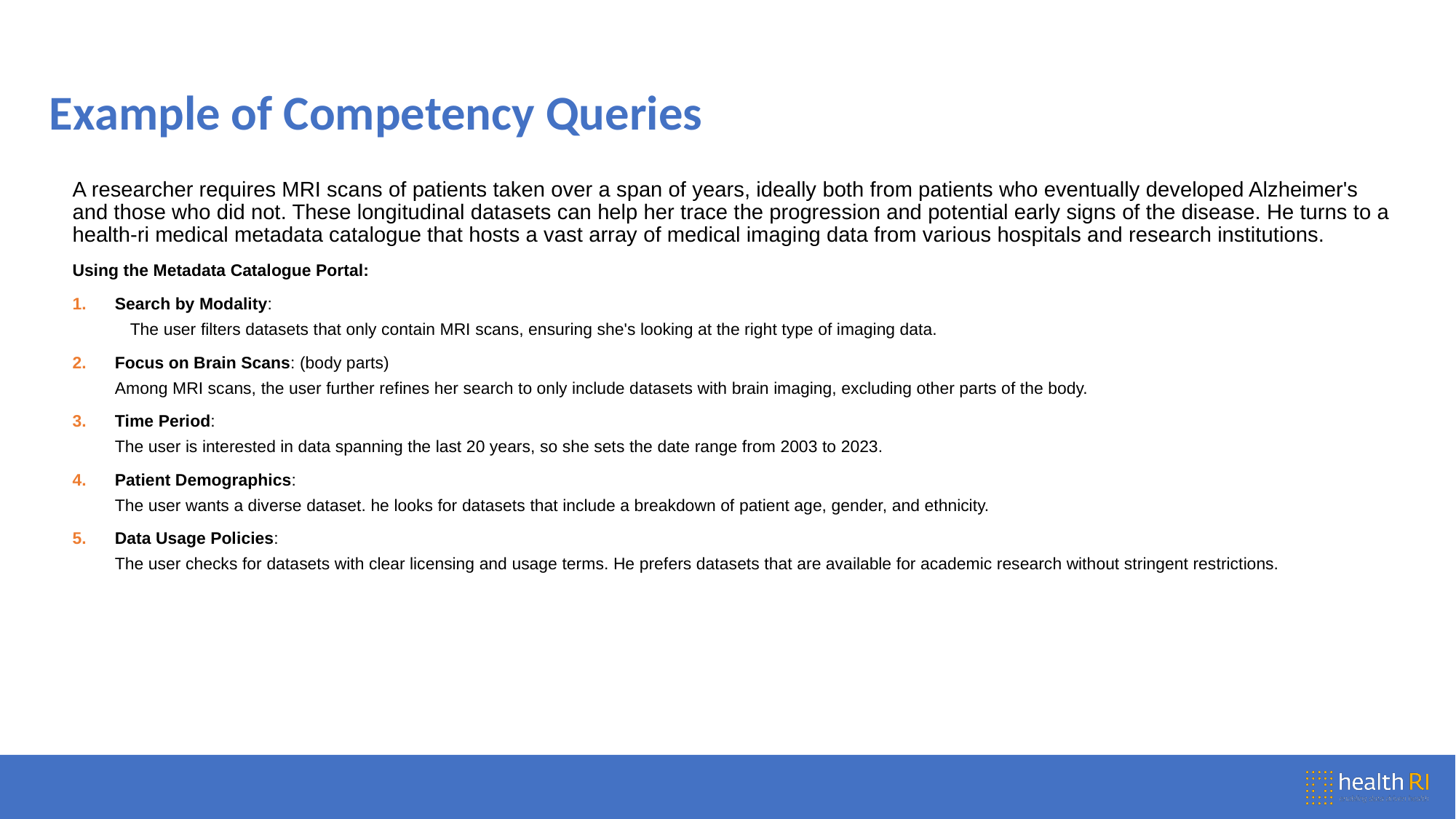

# Example of Competency Queries
A researcher requires MRI scans of patients taken over a span of years, ideally both from patients who eventually developed Alzheimer's and those who did not. These longitudinal datasets can help her trace the progression and potential early signs of the disease. He turns to a health-ri medical metadata catalogue that hosts a vast array of medical imaging data from various hospitals and research institutions.
Using the Metadata Catalogue Portal:
Search by Modality:
The user filters datasets that only contain MRI scans, ensuring she's looking at the right type of imaging data.
Focus on Brain Scans: (body parts)
Among MRI scans, the user further refines her search to only include datasets with brain imaging, excluding other parts of the body.
Time Period:
The user is interested in data spanning the last 20 years, so she sets the date range from 2003 to 2023.
Patient Demographics:
The user wants a diverse dataset. he looks for datasets that include a breakdown of patient age, gender, and ethnicity.
Data Usage Policies:
The user checks for datasets with clear licensing and usage terms. He prefers datasets that are available for academic research without stringent restrictions.